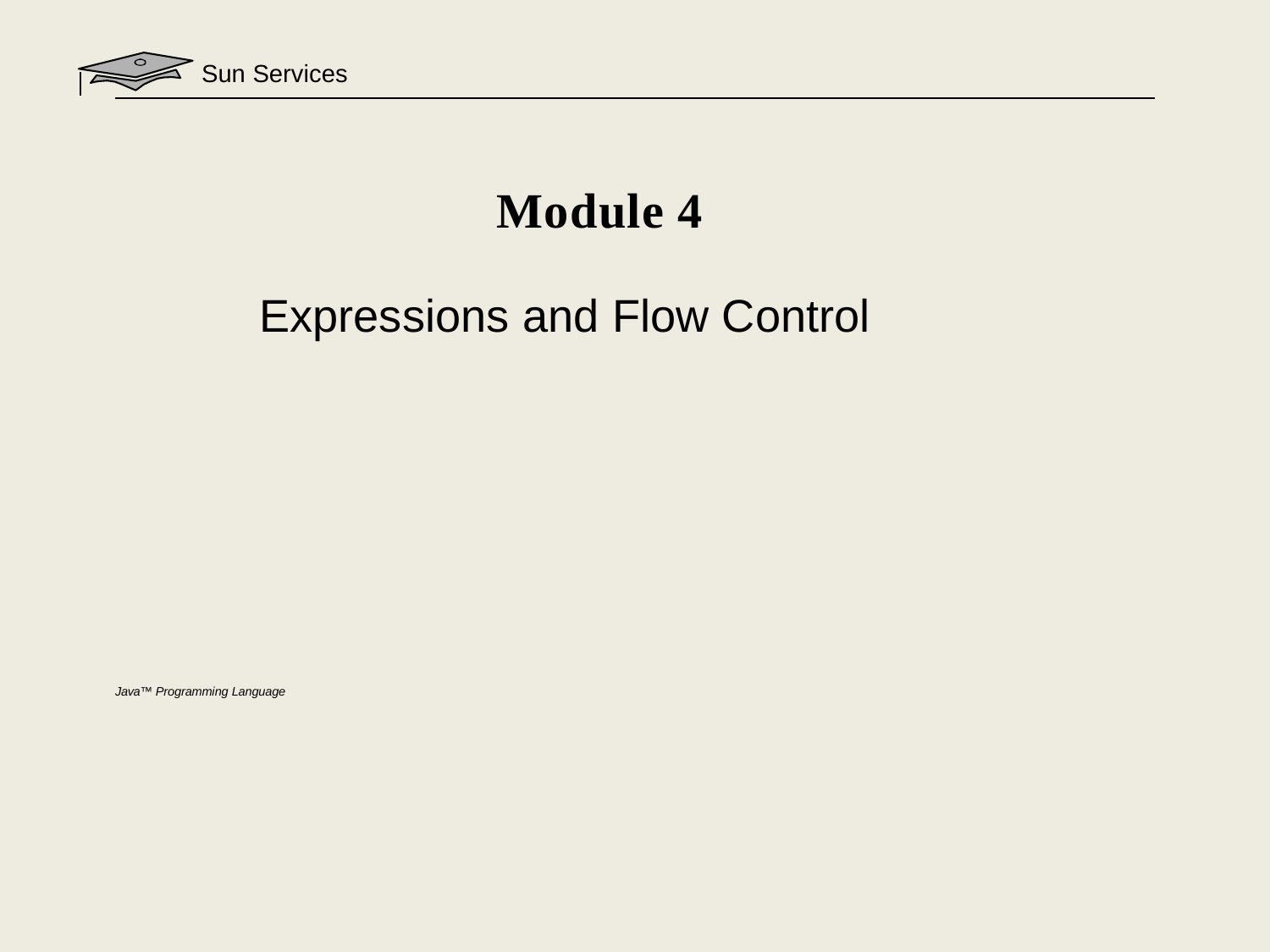

Sun Services

Module 4
Expressions and Flow Control
Java™ Programming Language